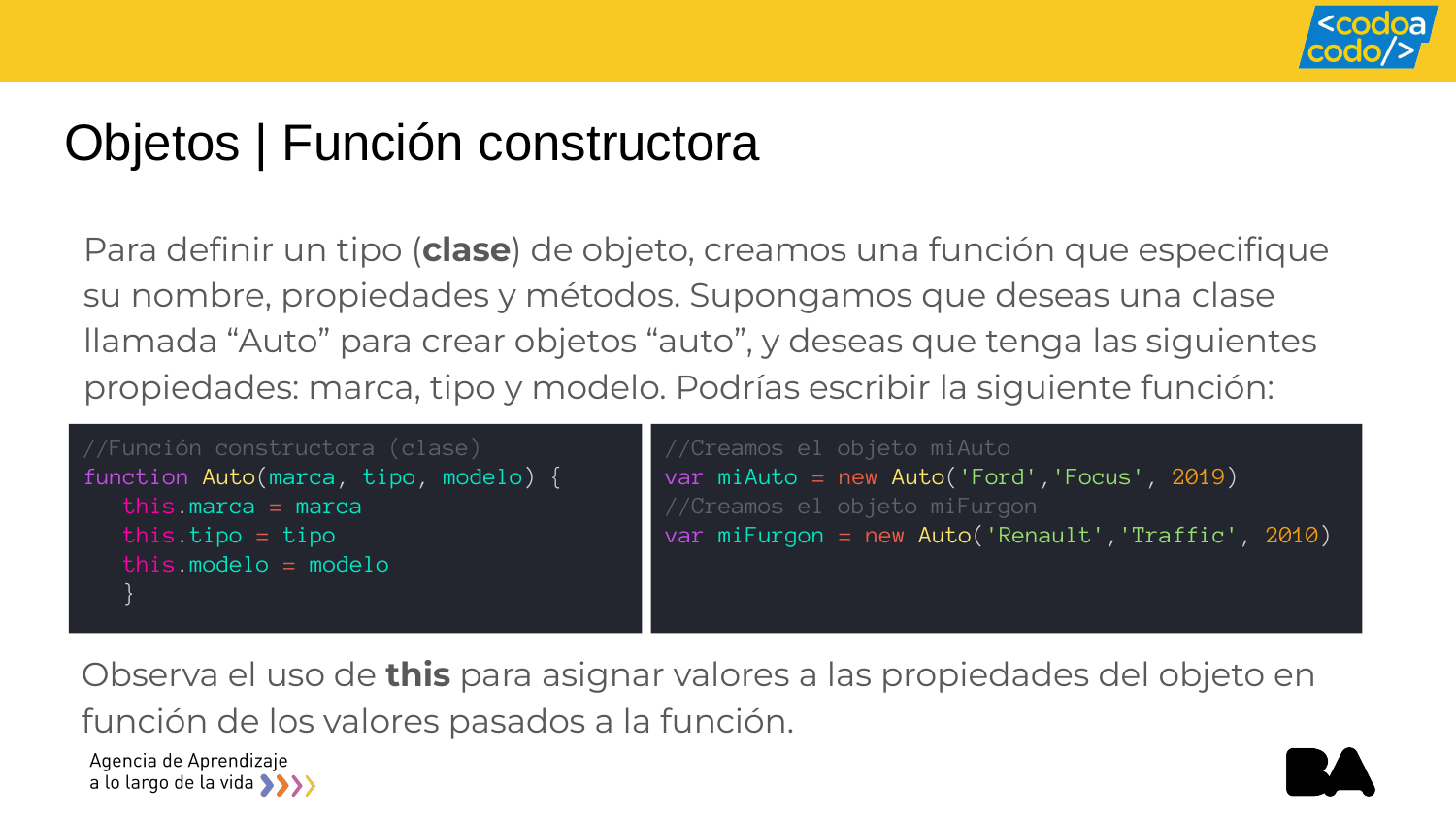

# Objetos | Función constructora
Para definir un tipo (clase) de objeto, creamos una función que especifique su nombre, propiedades y métodos. Supongamos que deseas una clase llamada “Auto” para crear objetos “auto”, y deseas que tenga las siguientes propiedades: marca, tipo y modelo. Podrías escribir la siguiente función:
//Función constructora (clase)
function Auto(marca, tipo, modelo) {
   this.marca = marca
   this.tipo = tipo
   this.modelo = modelo
   }

//Creamos el objeto miAuto
var miAuto = new Auto('Ford','Focus', 2019)
//Creamos el objeto miFurgon
var miFurgon = new Auto('Renault','Traffic', 2010)

Observa el uso de this para asignar valores a las propiedades del objeto en función de los valores pasados a la función.